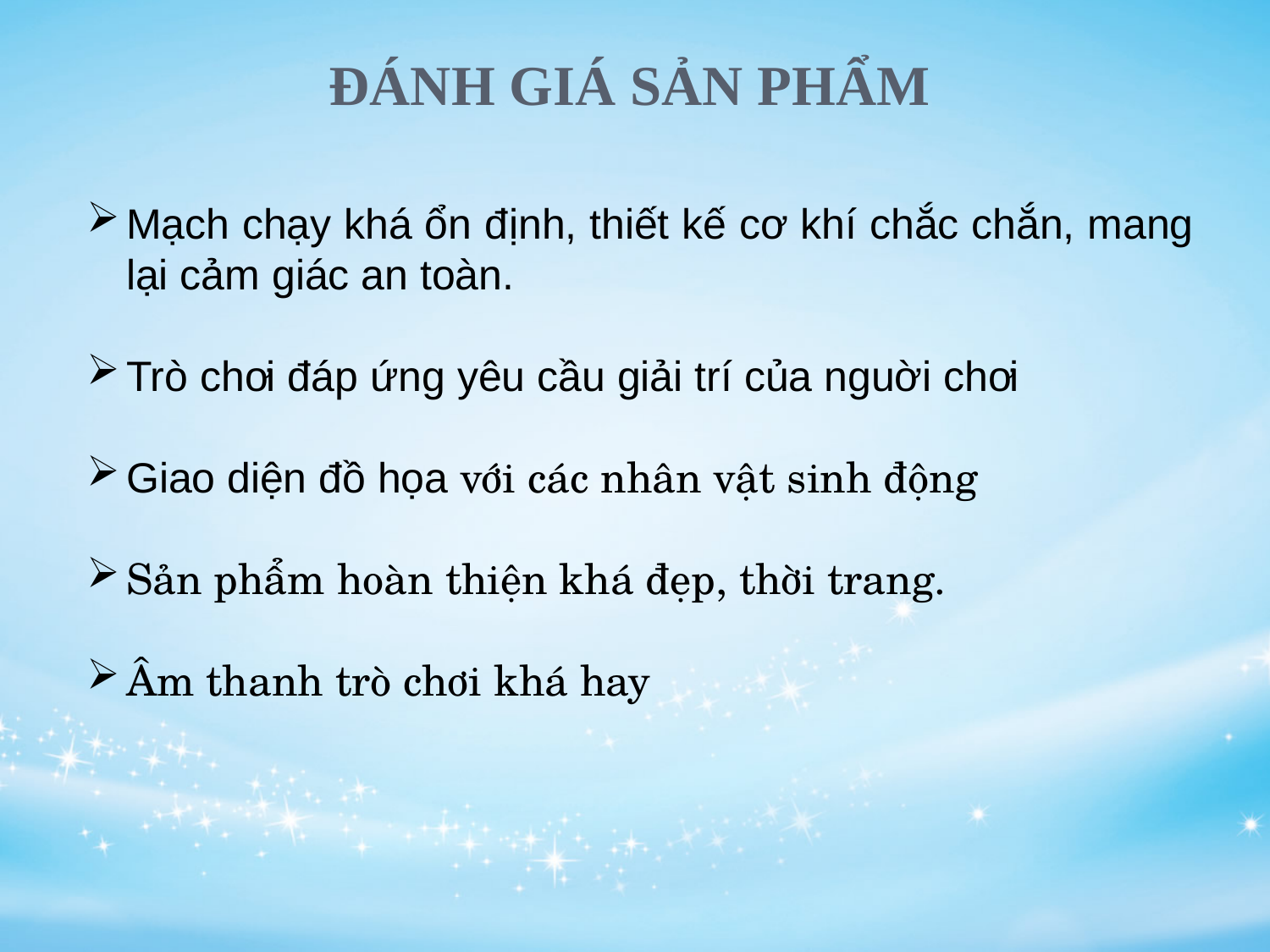

# ĐÁNH GIÁ SẢN PHẨM
Mạch chạy khá ổn định, thiết kế cơ khí chắc chắn, mang lại cảm giác an toàn.

Trò chơi đáp ứng yêu cầu giải trí của nguời chơi

Giao diện đồ họa với các nhân vật sinh động

Sản phẩm hoàn thiện khá đẹp, thời trang.

Âm thanh trò chơi khá hay